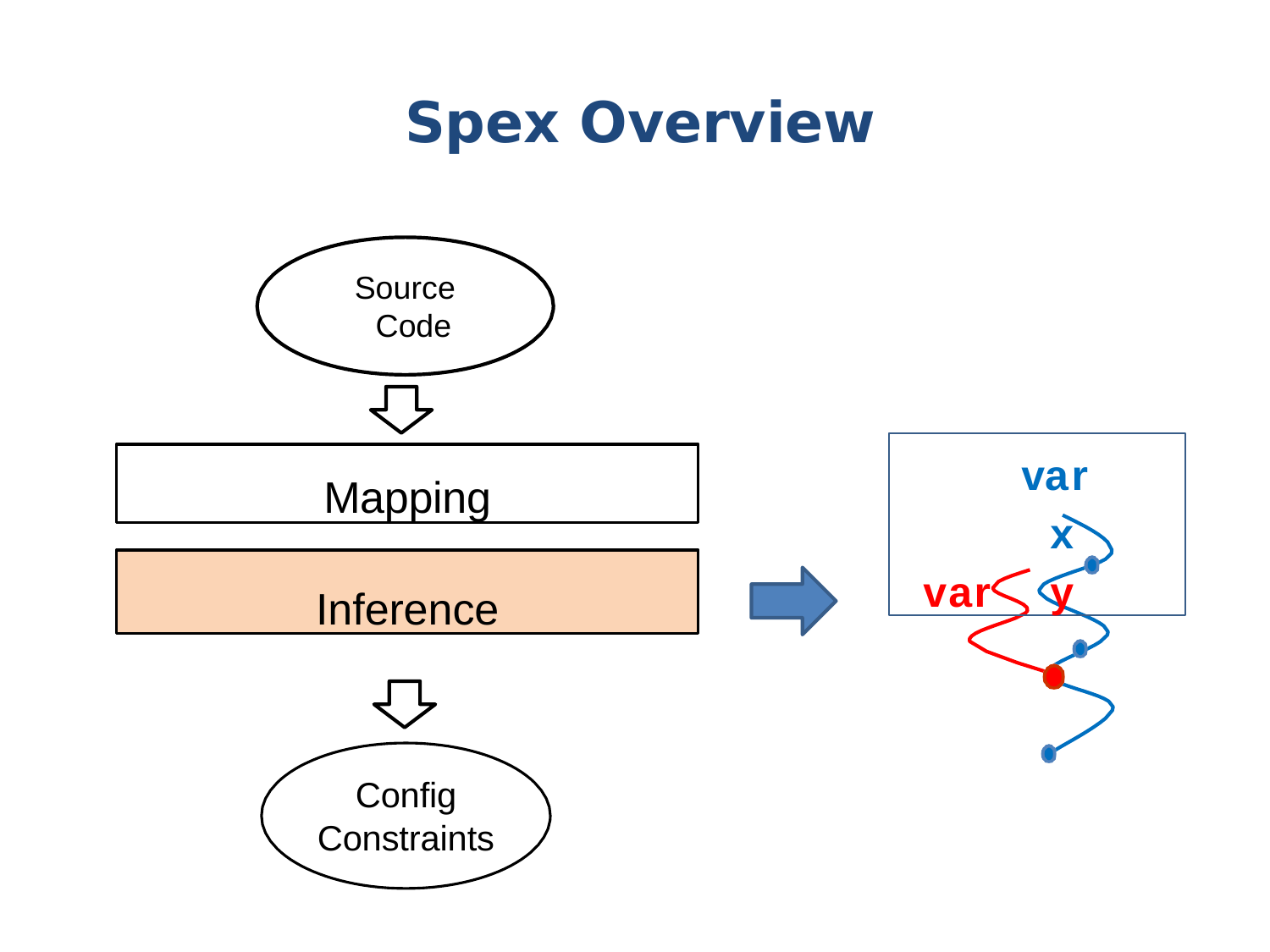

# Spex Overview

Source  Code

var	x  var	y

Mapping

Spex
Inference

Config
Constraints